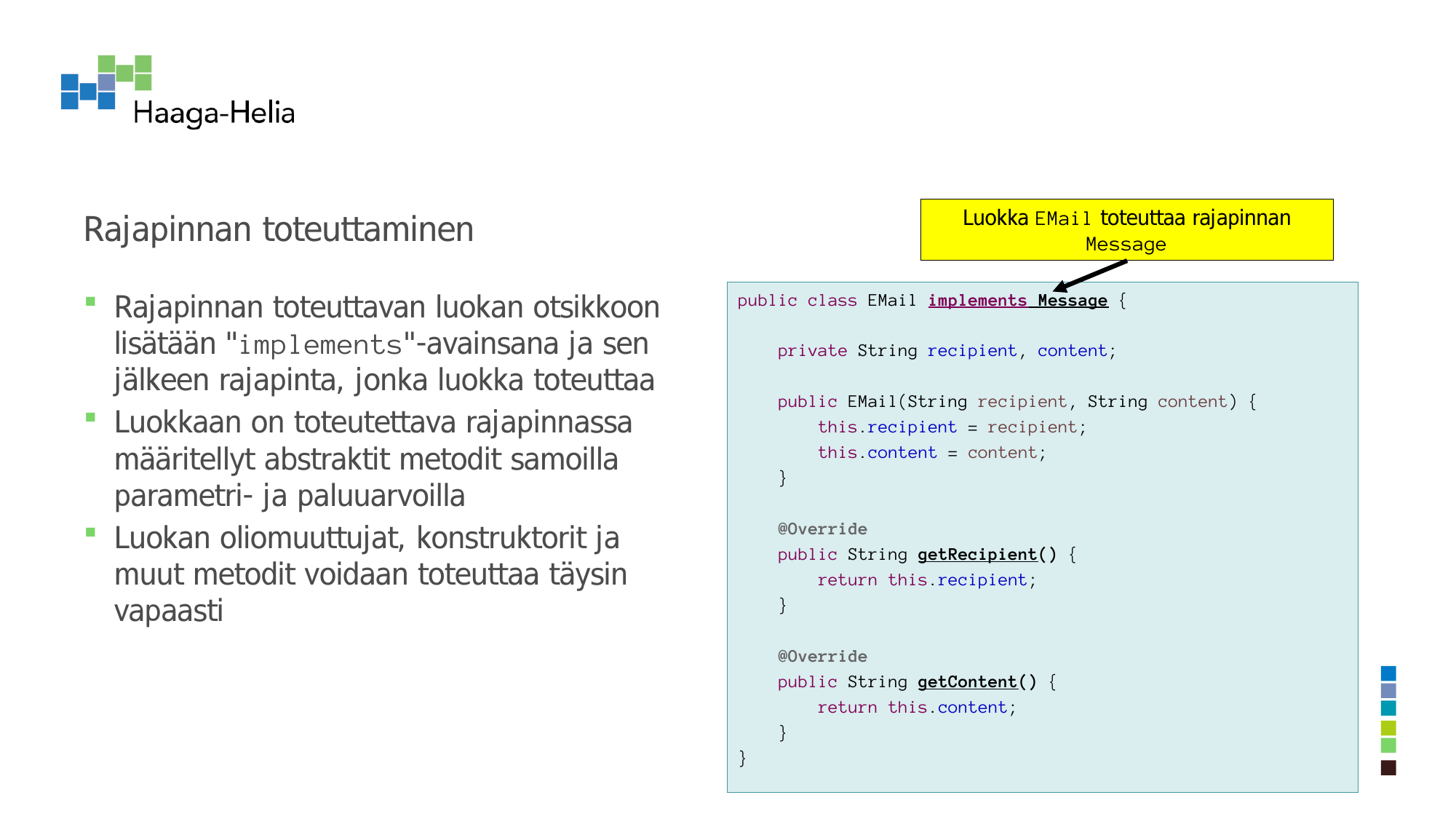

# Rajapinnan toteuttaminen
Luokka EMail toteuttaa rajapinnan Message
Rajapinnan toteuttavan luokan otsikkoon lisätään "implements"-avainsana ja sen jälkeen rajapinta, jonka luokka toteuttaa
Luokkaan on toteutettava rajapinnassa määritellyt abstraktit metodit samoilla parametri- ja paluuarvoilla
Luokan oliomuuttujat, konstruktorit ja muut metodit voidaan toteuttaa täysin vapaasti
public class EMail implements Message {

    private String recipient, content;

    public EMail(String recipient, String content) {
        this.recipient = recipient;
        this.content = content;
    }

    @Override
    public String getRecipient() {
        return this.recipient;
    }

    @Override
    public String getContent() {
        return this.content;
    }
}